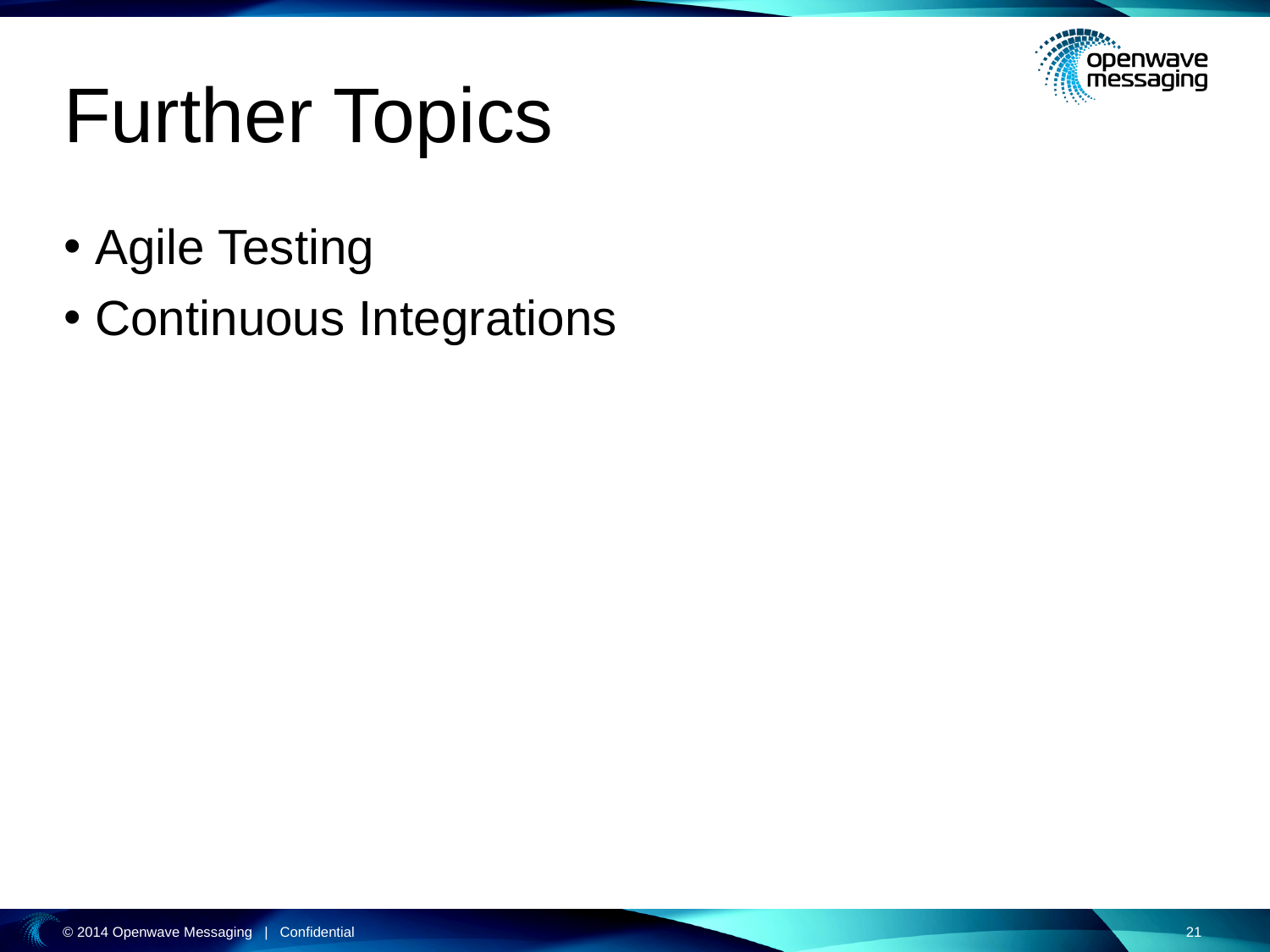

# Further Topics
Agile Testing
Continuous Integrations